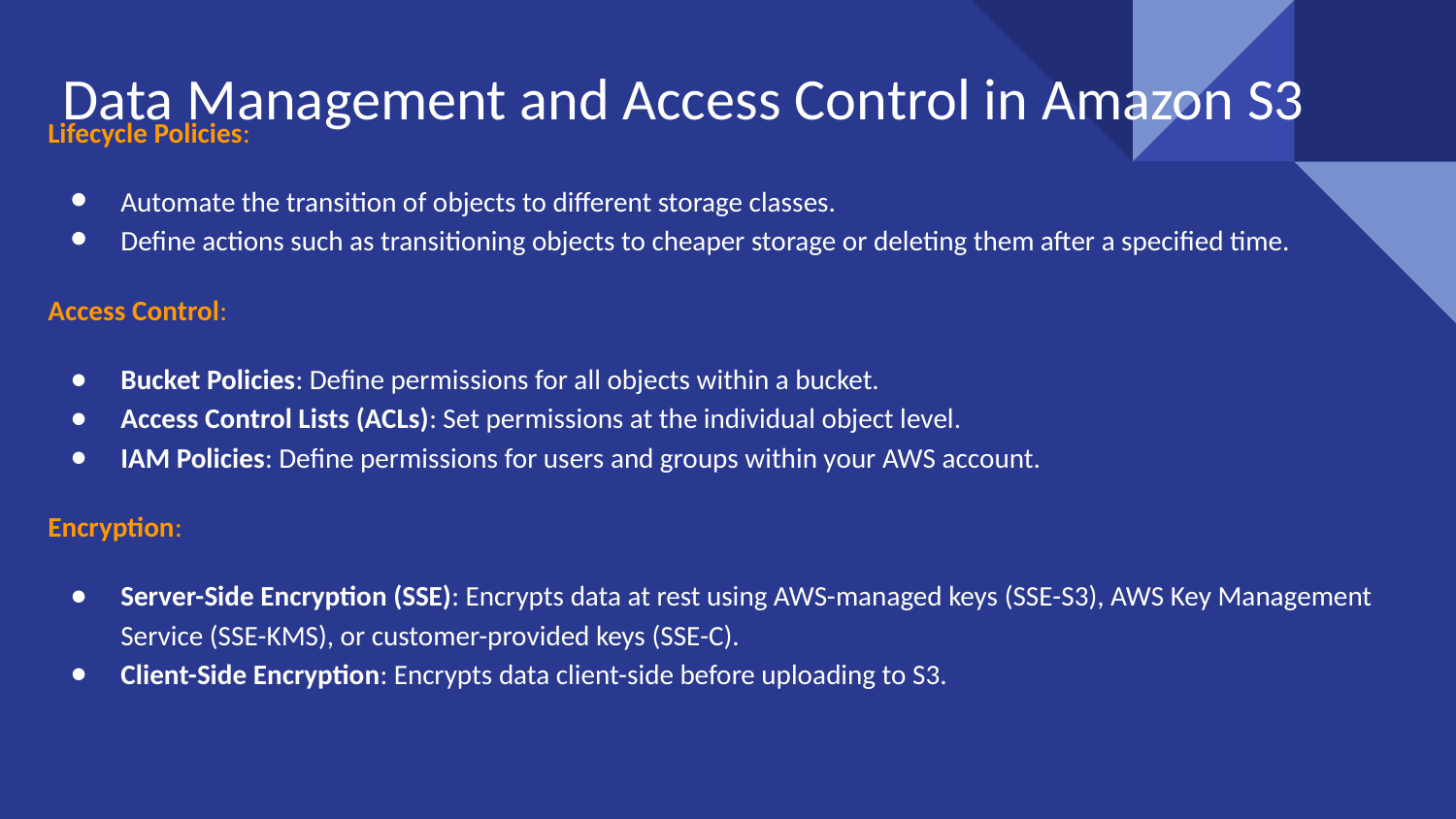

# Data Management and Access Control in Amazon S3
Lifecycle Policies:
Automate the transition of objects to different storage classes.
Define actions such as transitioning objects to cheaper storage or deleting them after a specified time.
Access Control:
Bucket Policies: Define permissions for all objects within a bucket.
Access Control Lists (ACLs): Set permissions at the individual object level.
IAM Policies: Define permissions for users and groups within your AWS account.
Encryption:
Server-Side Encryption (SSE): Encrypts data at rest using AWS-managed keys (SSE-S3), AWS Key Management Service (SSE-KMS), or customer-provided keys (SSE-C).
Client-Side Encryption: Encrypts data client-side before uploading to S3.